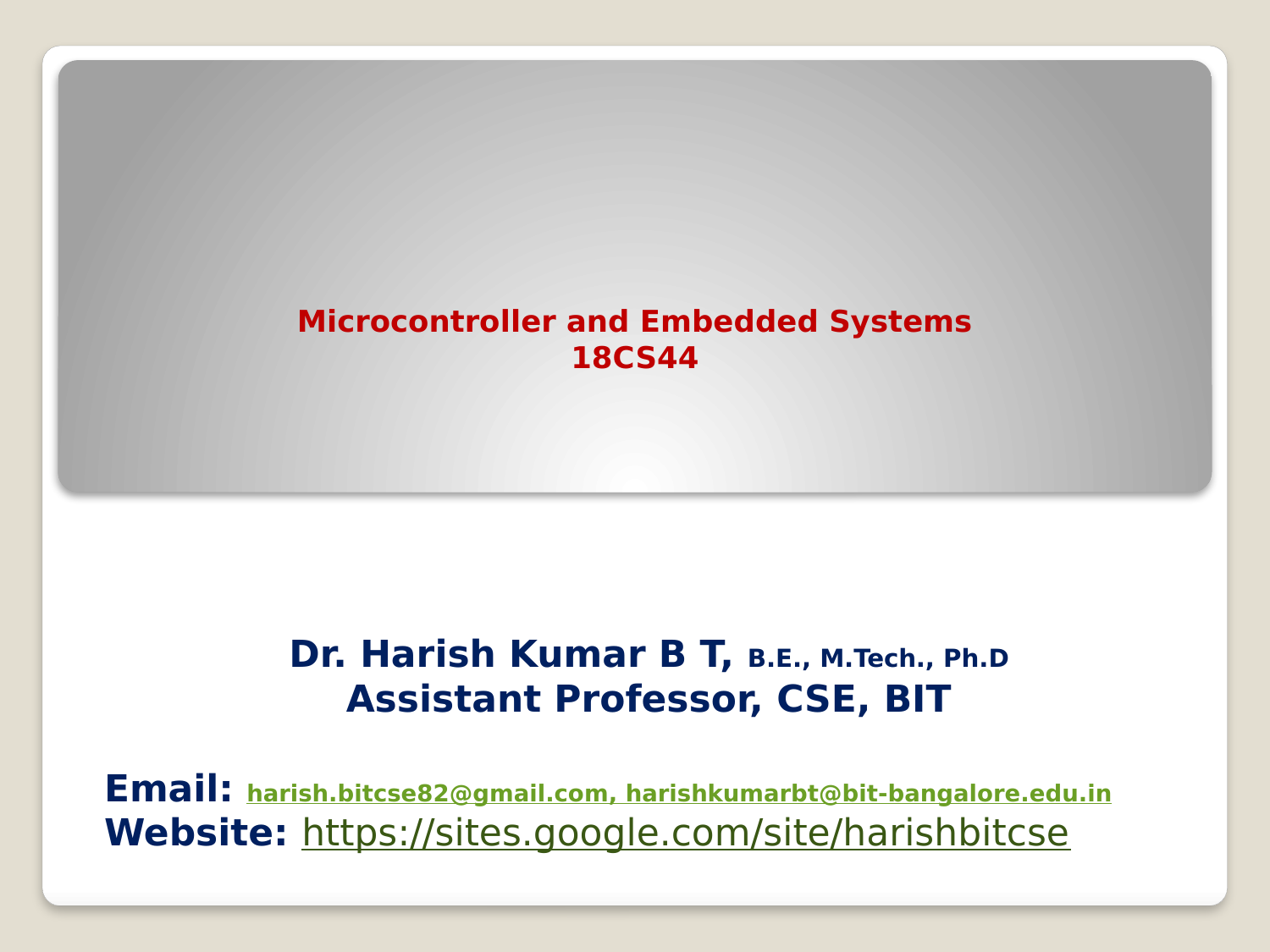

# Microcontroller and Embedded Systems 18CS44

Dr. Harish Kumar B T, B.E., M.Tech., Ph.D
Assistant Professor, CSE, BIT

Email: harish.bitcse82@gmail.com, harishkumarbt@bit-bangalore.edu.in
Website: https://sites.google.com/site/harishbitcse